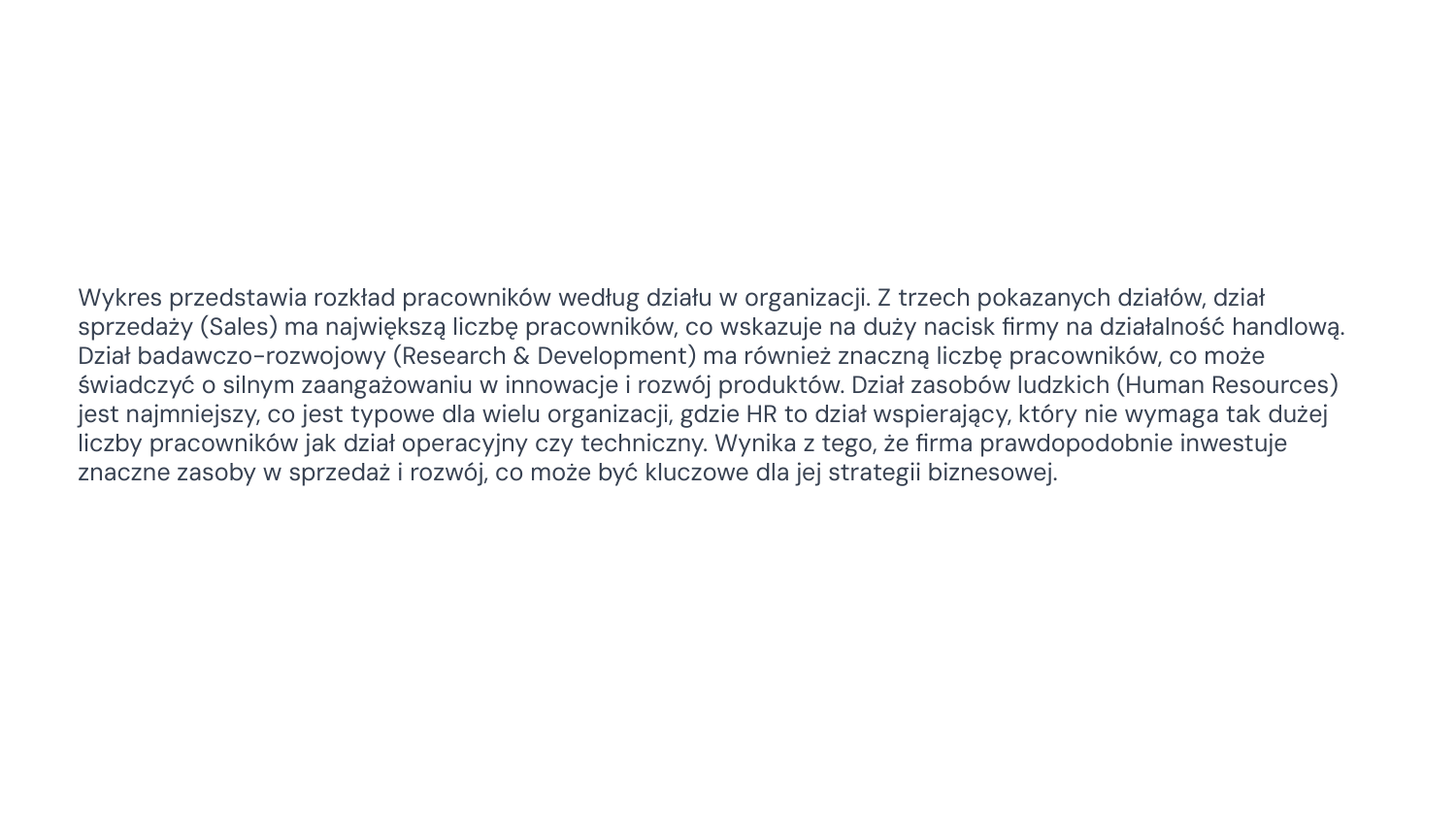

Wykres przedstawia rozkład pracowników według działu w organizacji. Z trzech pokazanych działów, dział sprzedaży (Sales) ma największą liczbę pracowników, co wskazuje na duży nacisk firmy na działalność handlową. Dział badawczo-rozwojowy (Research & Development) ma również znaczną liczbę pracowników, co może świadczyć o silnym zaangażowaniu w innowacje i rozwój produktów. Dział zasobów ludzkich (Human Resources) jest najmniejszy, co jest typowe dla wielu organizacji, gdzie HR to dział wspierający, który nie wymaga tak dużej liczby pracowników jak dział operacyjny czy techniczny. Wynika z tego, że firma prawdopodobnie inwestuje znaczne zasoby w sprzedaż i rozwój, co może być kluczowe dla jej strategii biznesowej.